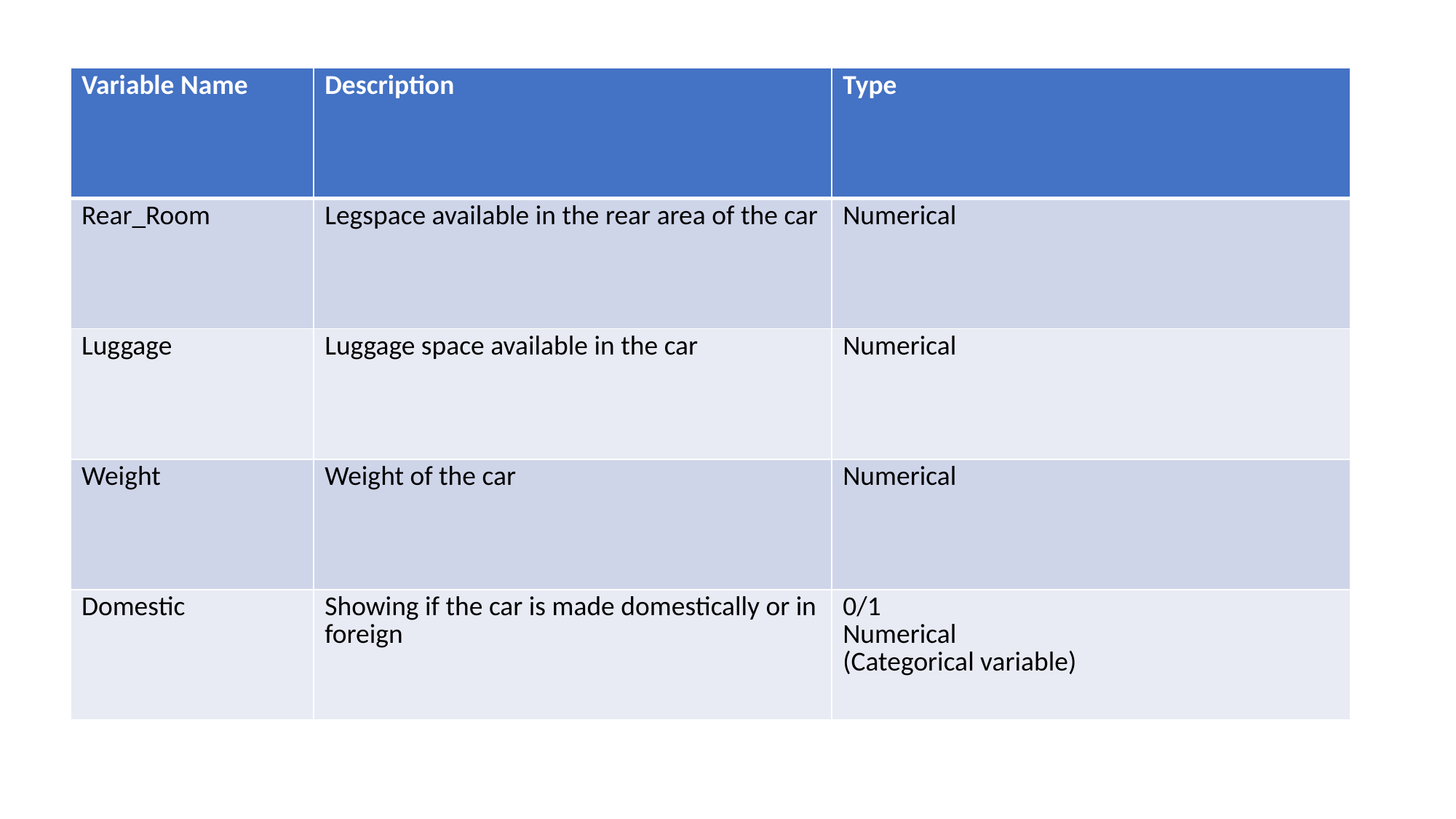

| Variable Name | Description | Type |
| --- | --- | --- |
| Rear\_Room | Legspace available in the rear area of the car | Numerical |
| Luggage | Luggage space available in the car | Numerical |
| Weight | Weight of the car | Numerical |
| Domestic | Showing if the car is made domestically or in foreign | 0/1 Numerical (Categorical variable) |